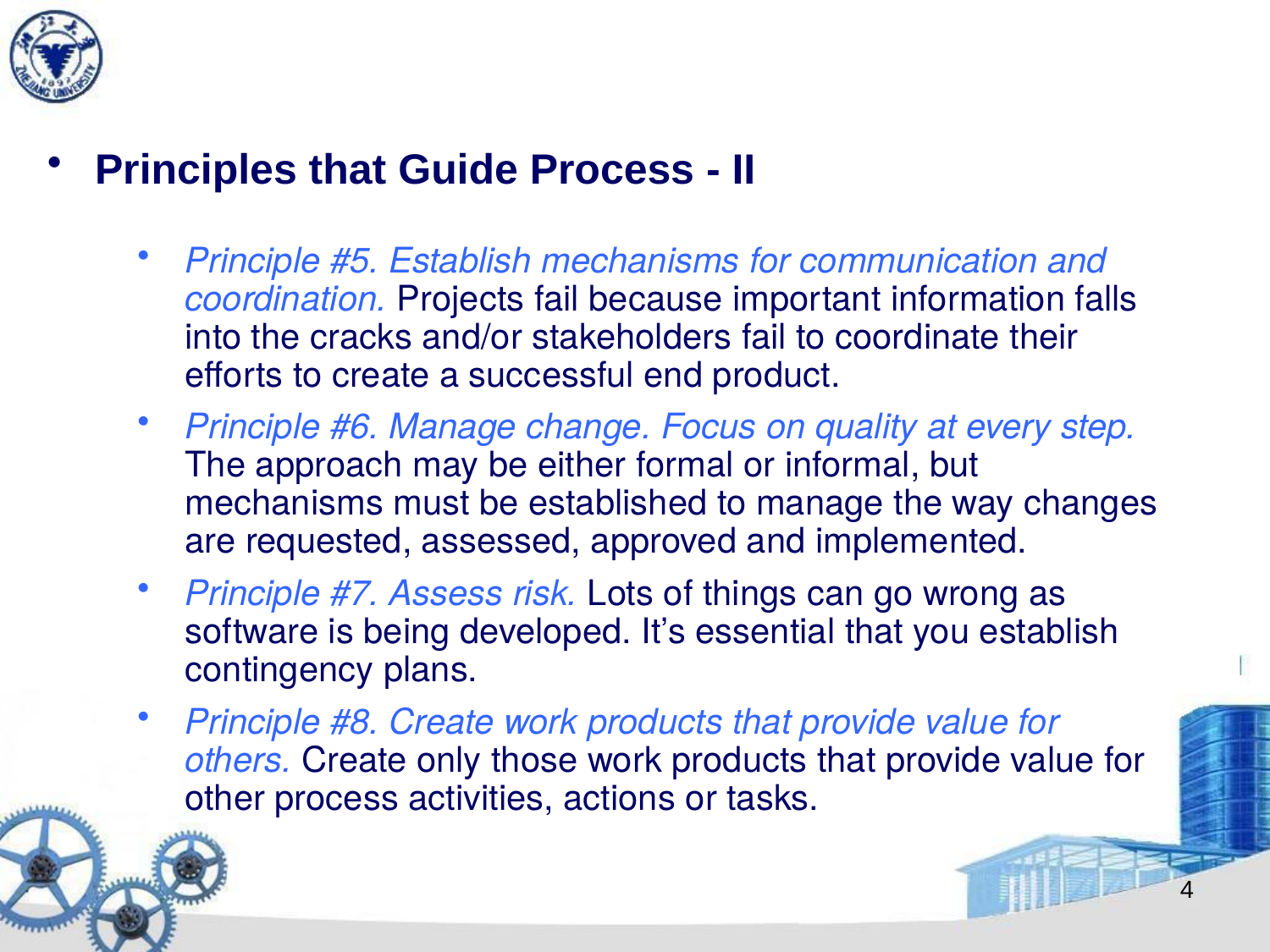

Principles that Guide Process - II
Principle #5. Establish mechanisms for communication and coordination. Projects fail because important information falls into the cracks and/or stakeholders fail to coordinate their efforts to create a successful end product.
Principle #6. Manage change. Focus on quality at every step. The approach may be either formal or informal, but mechanisms must be established to manage the way changes are requested, assessed, approved and implemented.
Principle #7. Assess risk. Lots of things can go wrong as software is being developed. It’s essential that you establish contingency plans.
Principle #8. Create work products that provide value for others. Create only those work products that provide value for other process activities, actions or tasks.
4